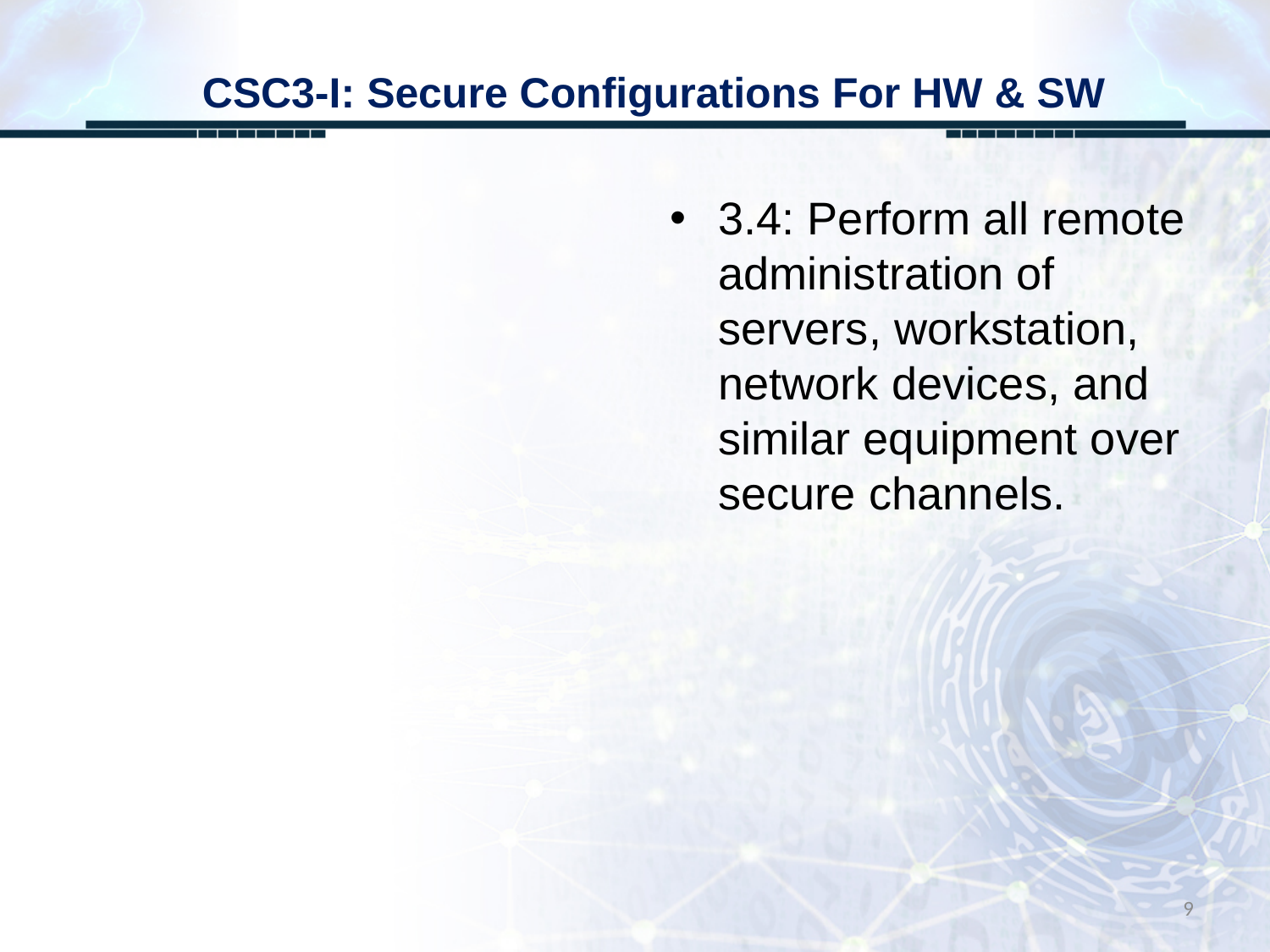

# CSC3-I: Secure Configurations For HW & SW
3.4: Perform all remote administration of servers, workstation, network devices, and similar equipment over secure channels.
9